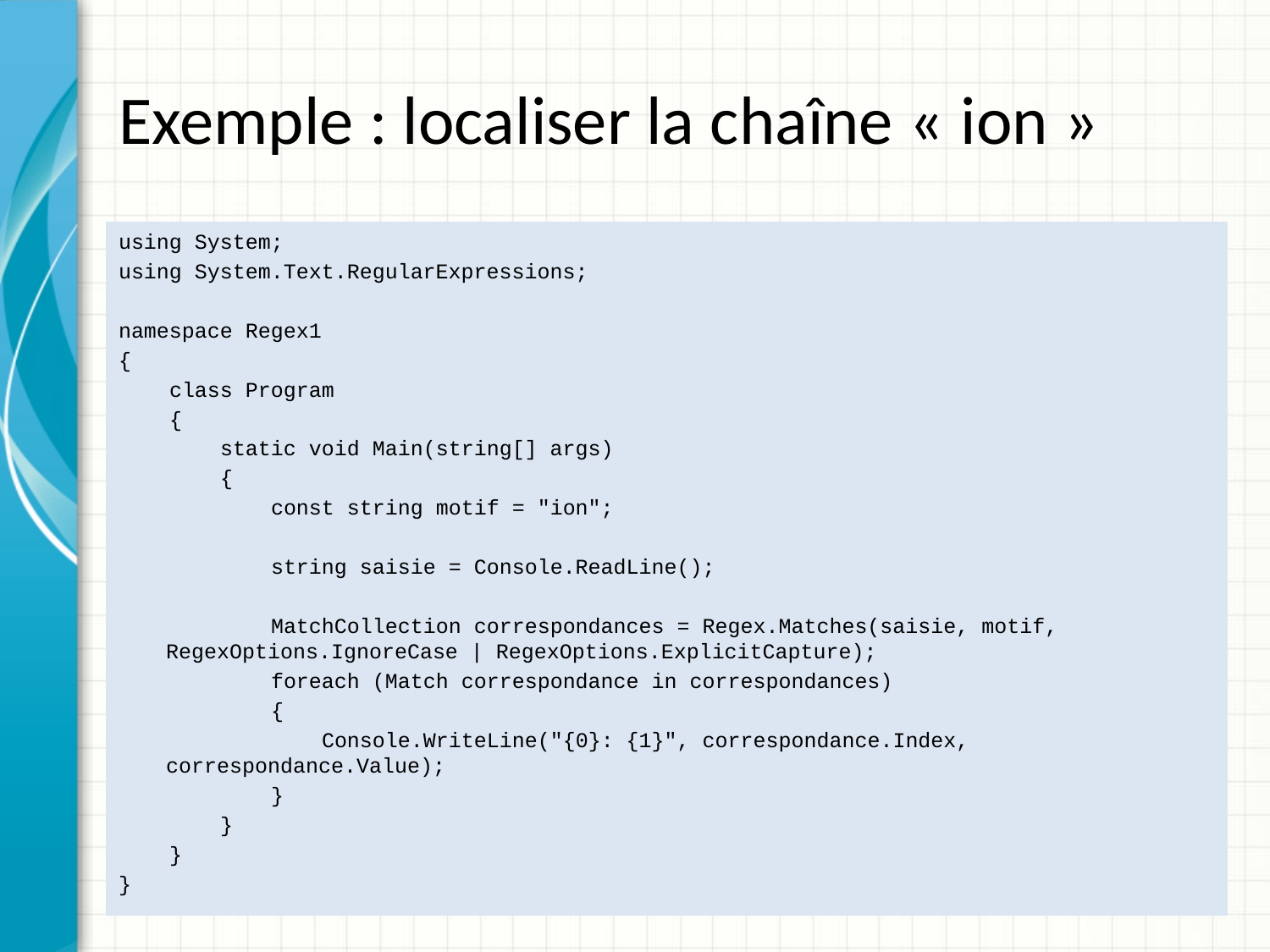

# Exemple : localiser la chaîne « ion »
using System;
using System.Text.RegularExpressions;

namespace Regex1
{
    class Program
    {
        static void Main(string[] args)
        {
            const string motif = "ion";

            string saisie = Console.ReadLine();

            MatchCollection correspondances = Regex.Matches(saisie, motif, RegexOptions.IgnoreCase | RegexOptions.ExplicitCapture);
            foreach (Match correspondance in correspondances)
            {
                Console.WriteLine("{0}: {1}", correspondance.Index, correspondance.Value);
            }
        }
    }
}